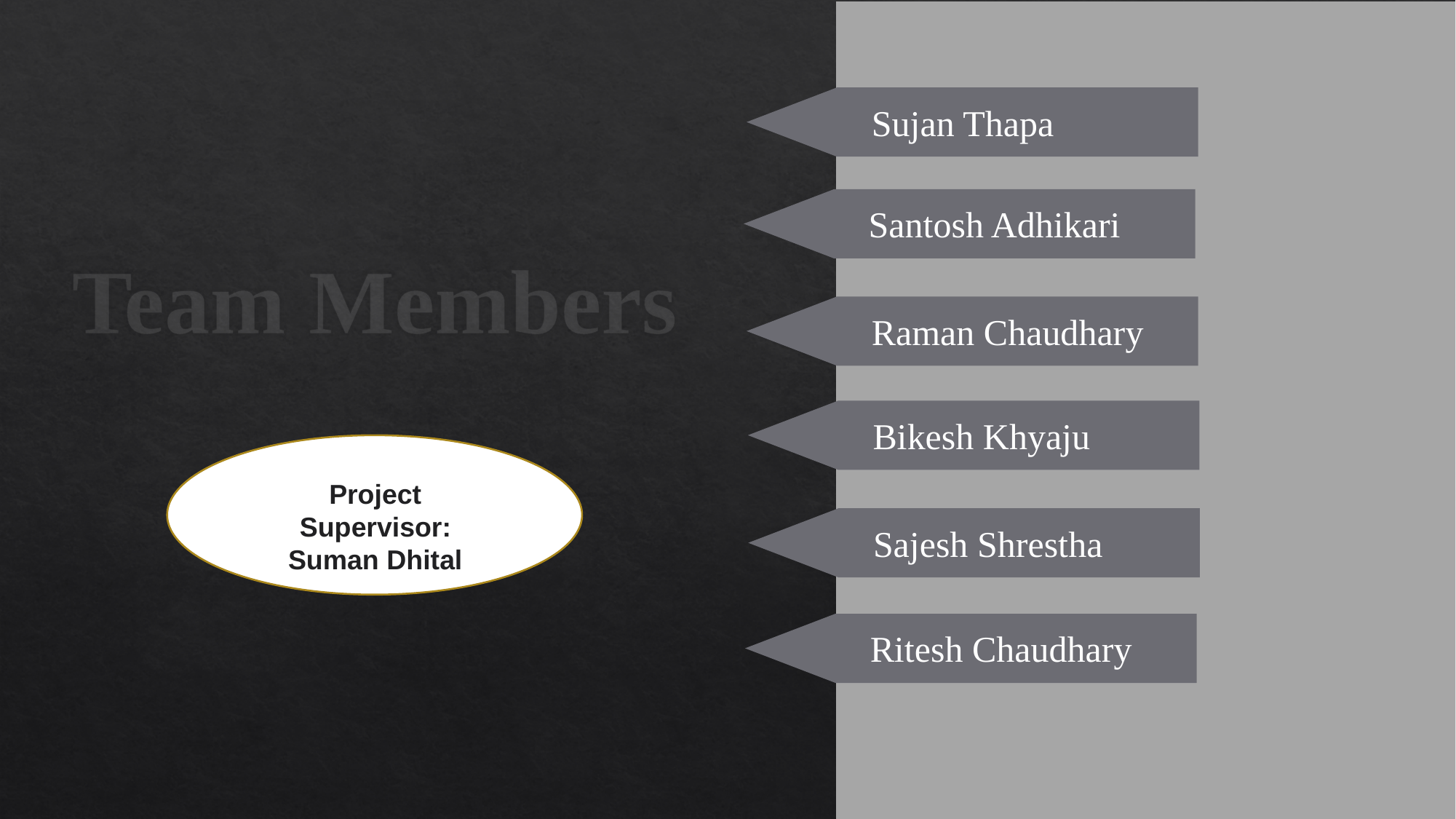

Sujan Thapa

Santosh Adhikari
Team Members

Raman Chaudhary

Bikesh Khyaju

Project Supervisor:
Suman Dhital

Sajesh Shrestha

Ritesh Chaudhary